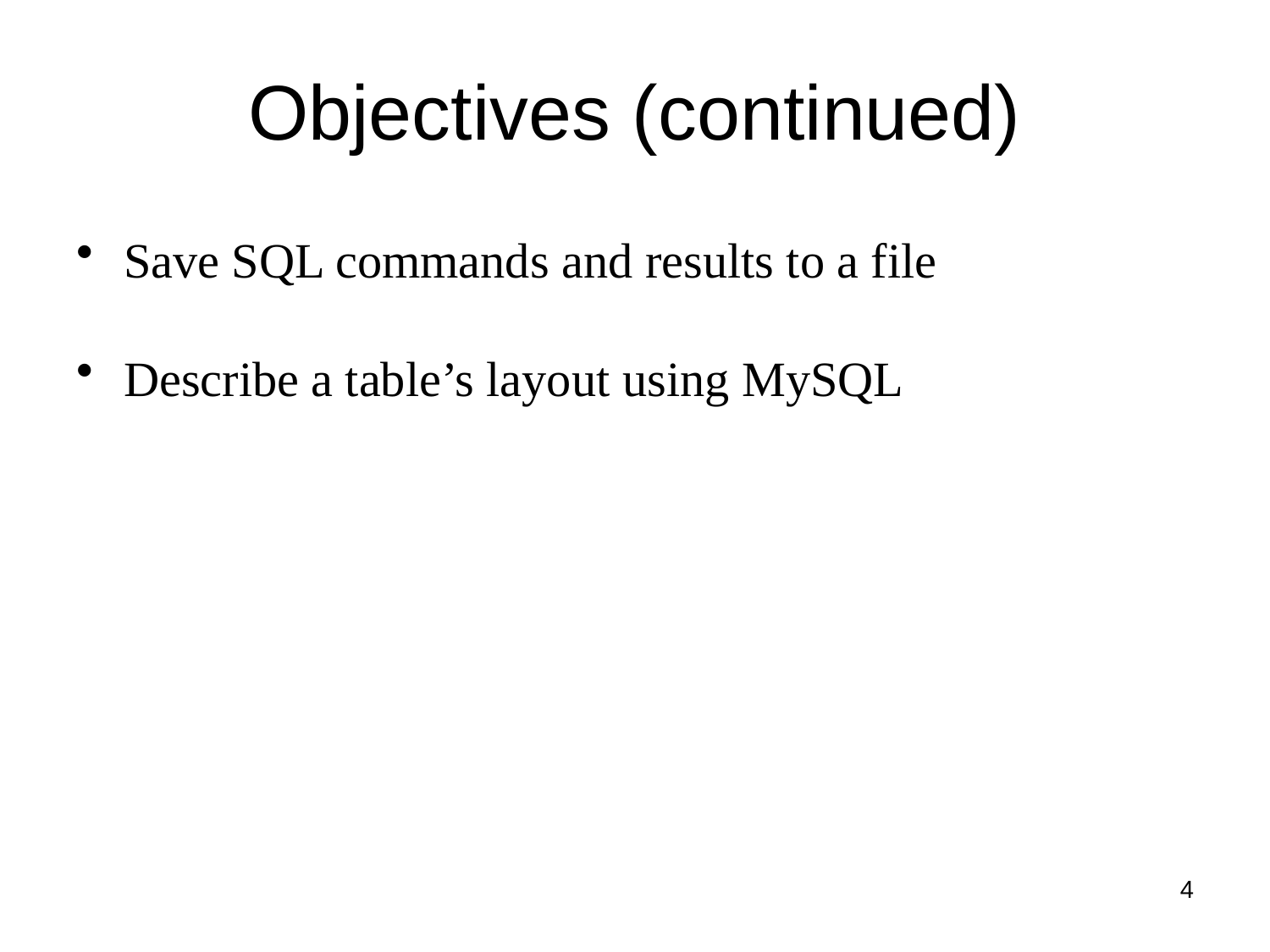

# Objectives (continued)
Save SQL commands and results to a file
Describe a table’s layout using MySQL
4